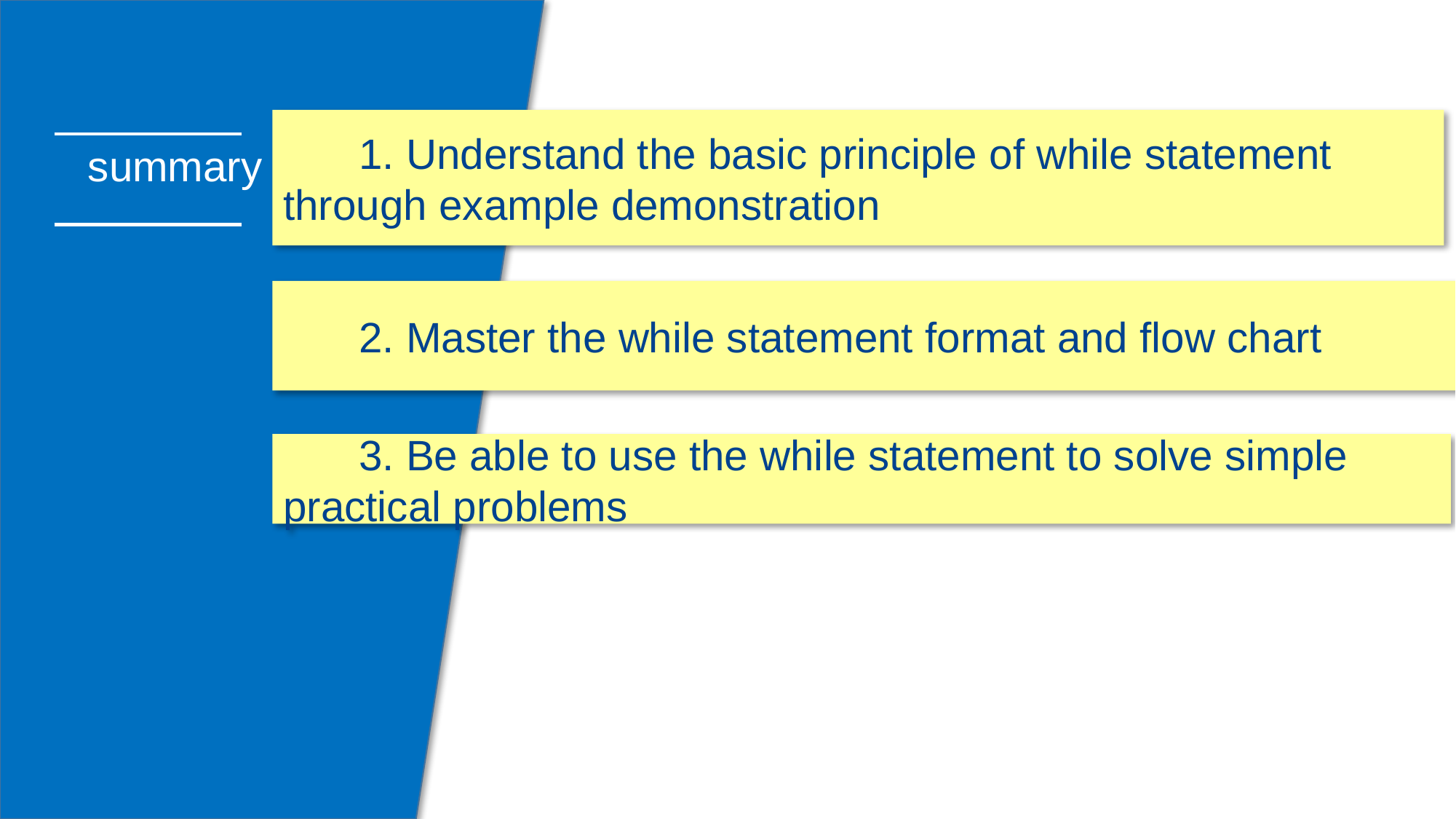

1. Understand the basic principle of while statement through example demonstration
summary
2. Master the while statement format and flow chart
3. Be able to use the while statement to solve simple practical problems